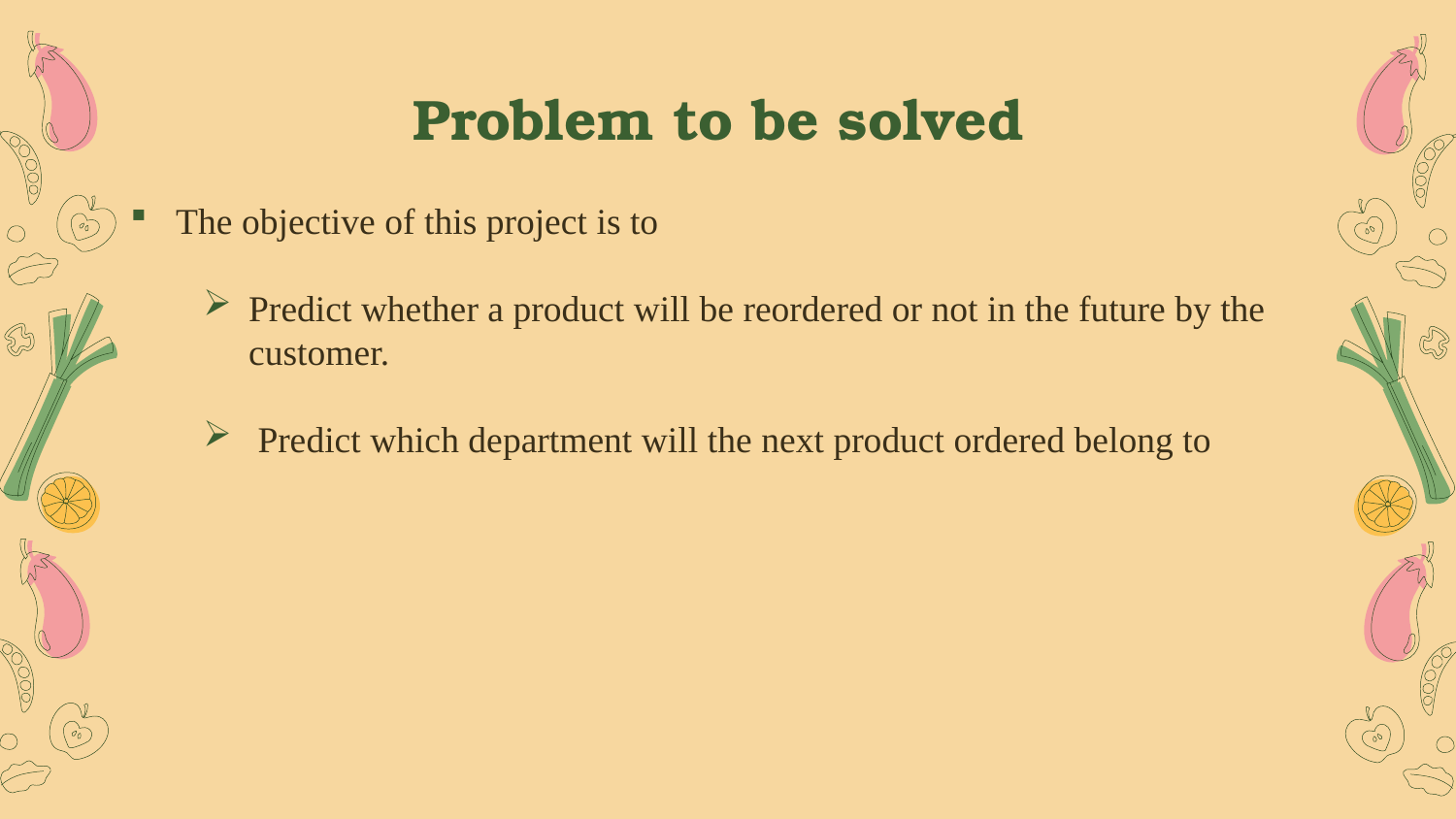

Problem to be solved
The objective of this project is to

Predict whether a product will be reordered or not in the future by the customer.

 Predict which department will the next product ordered belong to